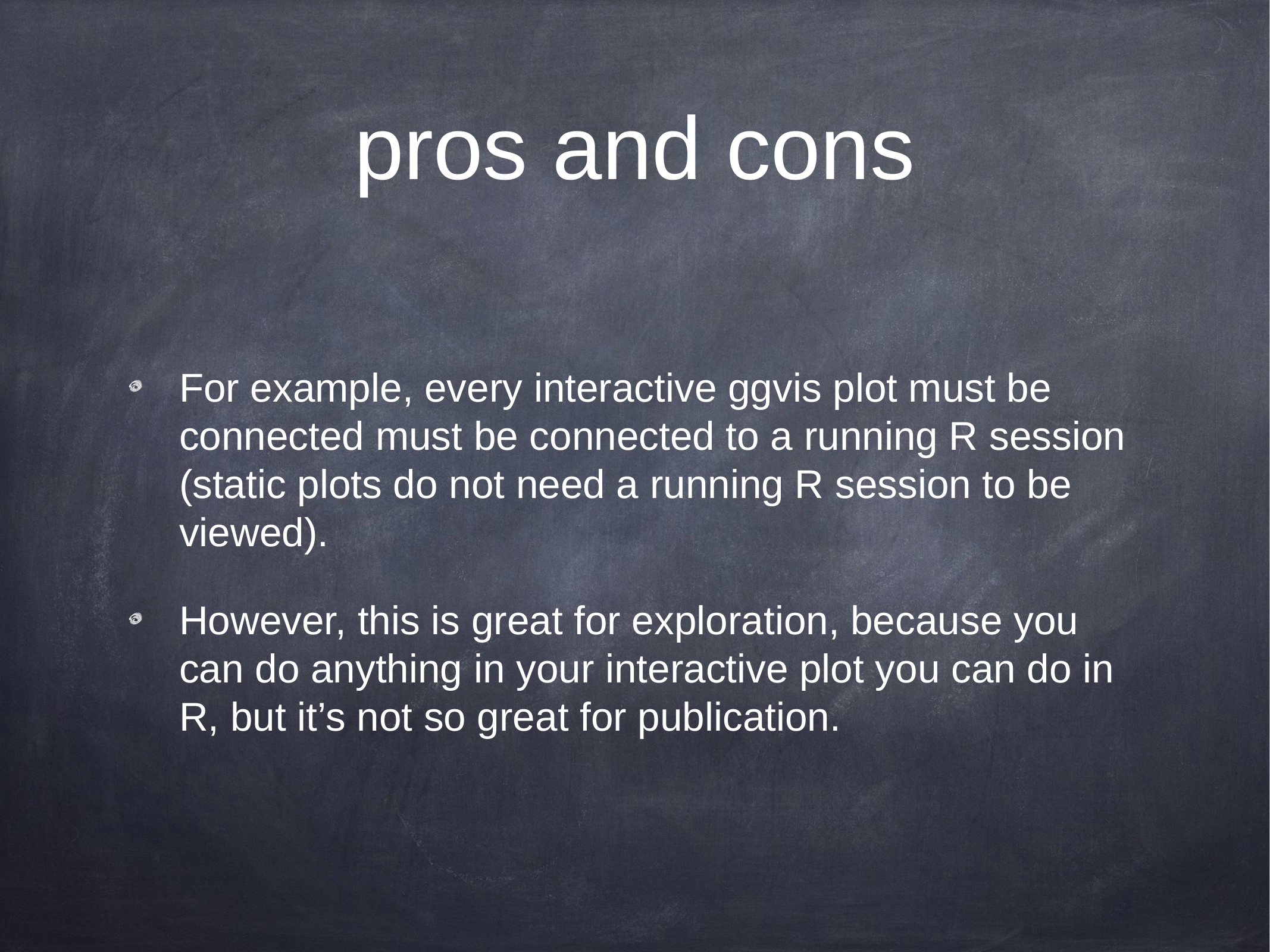

# pros and cons
For example, every interactive ggvis plot must be connected must be connected to a running R session (static plots do not need a running R session to be viewed).
However, this is great for exploration, because you can do anything in your interactive plot you can do in R, but it’s not so great for publication.